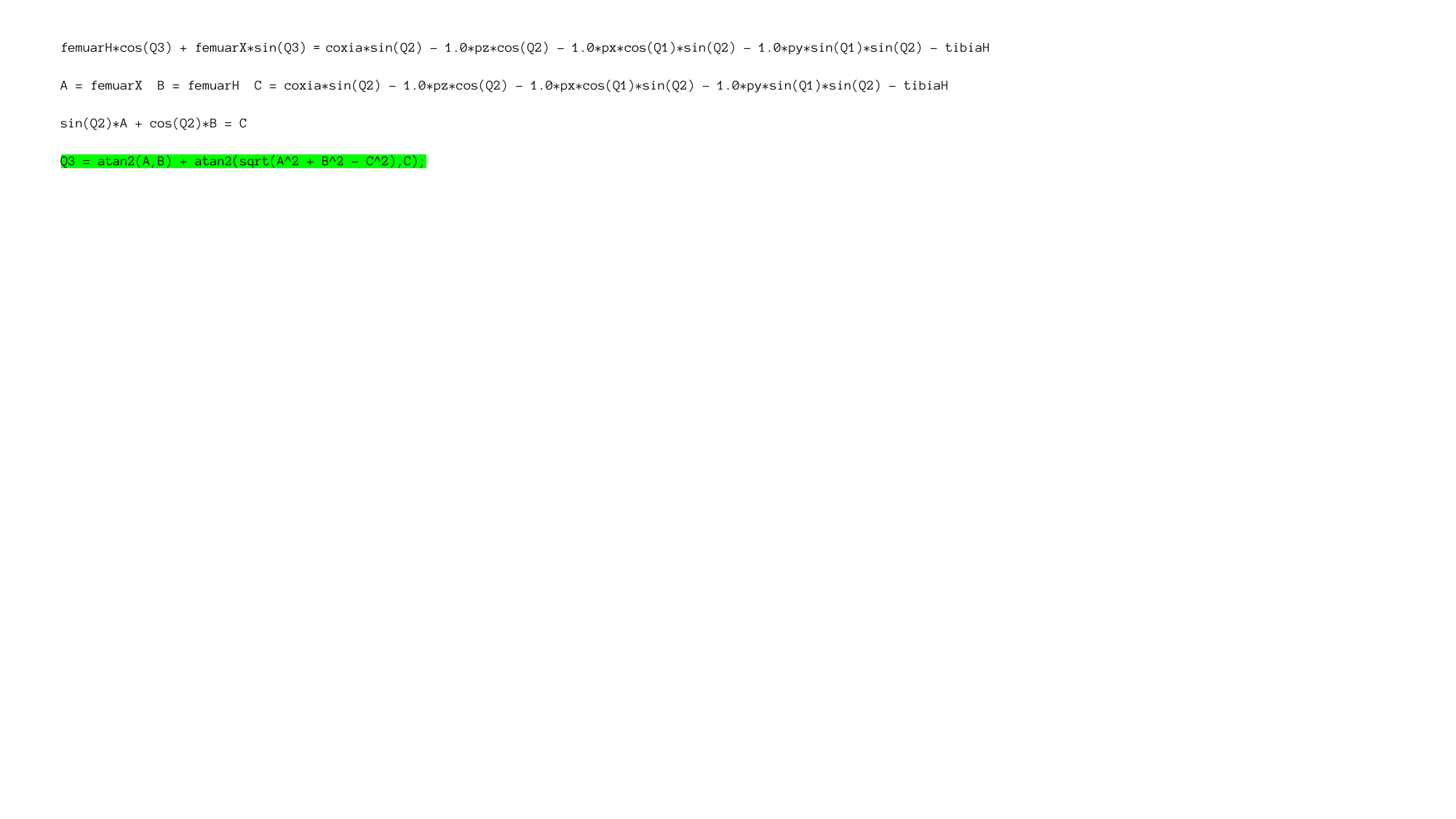

femuarH*cos(Q3) + femuarX*sin(Q3)  =  coxia*sin(Q2) - 1.0*pz*cos(Q2) - 1.0*px*cos(Q1)*sin(Q2) - 1.0*py*sin(Q1)*sin(Q2) - tibiaH

A = femuarX  B = femuarH  C = coxia*sin(Q2) - 1.0*pz*cos(Q2) - 1.0*px*cos(Q1)*sin(Q2) - 1.0*py*sin(Q1)*sin(Q2) - tibiaH

sin(Q2)*A + cos(Q2)*B = C

Q3 = atan2(A,B) + atan2(sqrt(A^2 + B^2 - C^2),C);